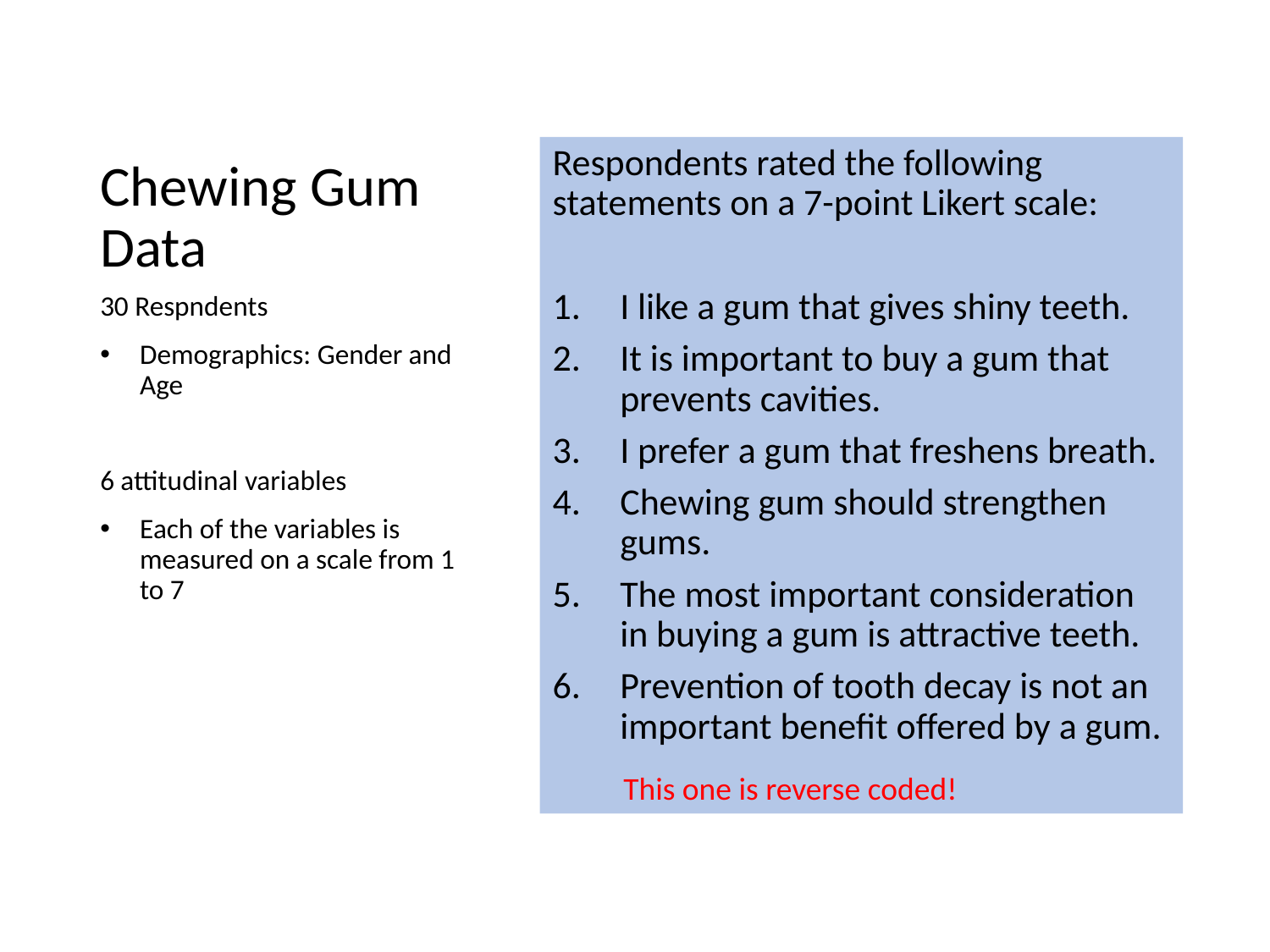

# Chewing Gum Data
Respondents rated the following statements on a 7-point Likert scale:

I like a gum that gives shiny teeth.
It is important to buy a gum that prevents cavities.
I prefer a gum that freshens breath.
Chewing gum should strengthen gums.
The most important consideration in buying a gum is attractive teeth.
Prevention of tooth decay is not an important benefit offered by a gum.
30 Respndents
Demographics: Gender and Age

6 attitudinal variables
Each of the variables is measured on a scale from 1 to 7
This one is reverse coded!